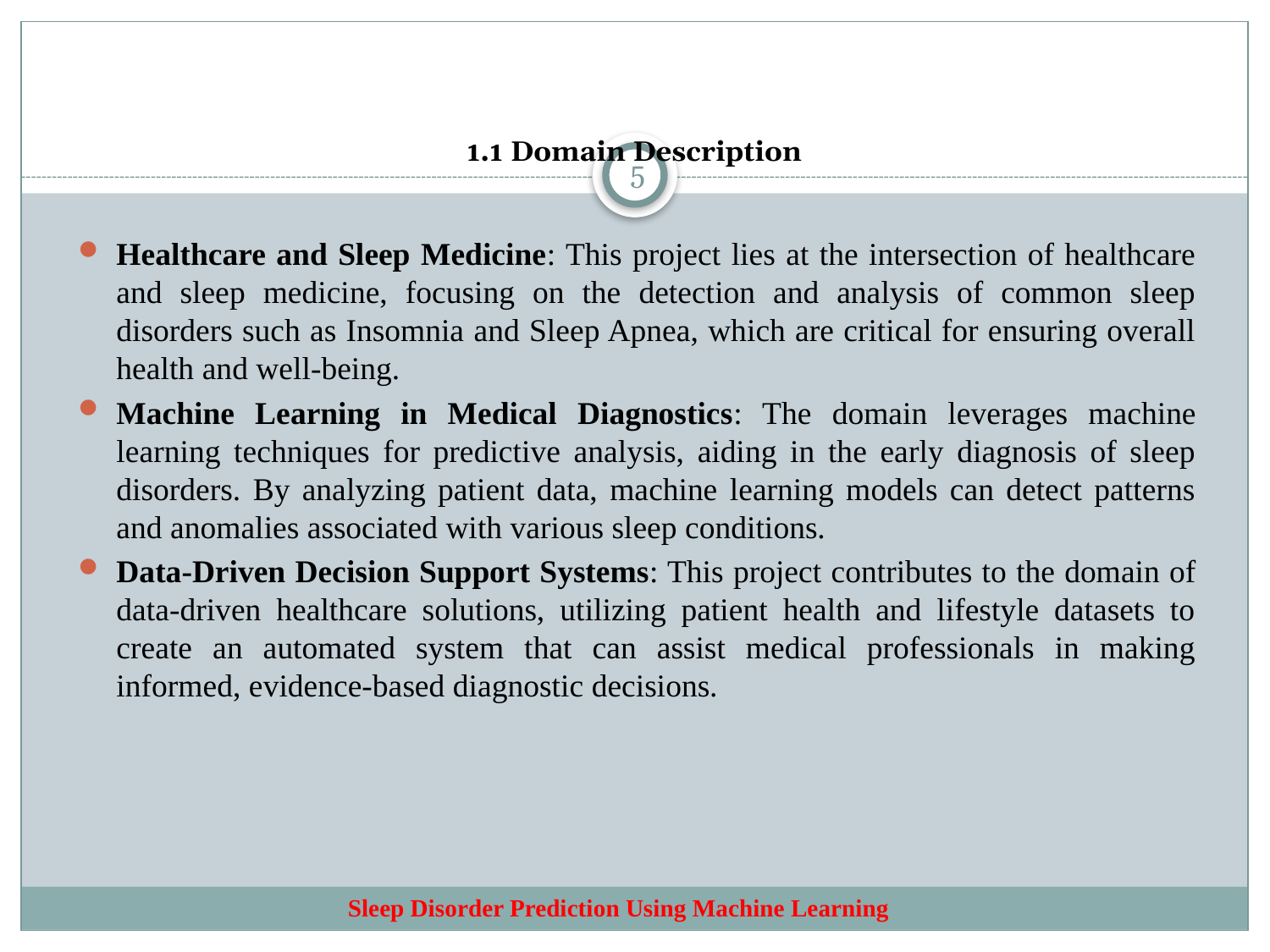

# 1.1 Domain Description
5
Healthcare and Sleep Medicine: This project lies at the intersection of healthcare and sleep medicine, focusing on the detection and analysis of common sleep disorders such as Insomnia and Sleep Apnea, which are critical for ensuring overall health and well-being.
Machine Learning in Medical Diagnostics: The domain leverages machine learning techniques for predictive analysis, aiding in the early diagnosis of sleep disorders. By analyzing patient data, machine learning models can detect patterns and anomalies associated with various sleep conditions.
Data-Driven Decision Support Systems: This project contributes to the domain of data-driven healthcare solutions, utilizing patient health and lifestyle datasets to create an automated system that can assist medical professionals in making informed, evidence-based diagnostic decisions.
Sleep Disorder Prediction Using Machine Learning